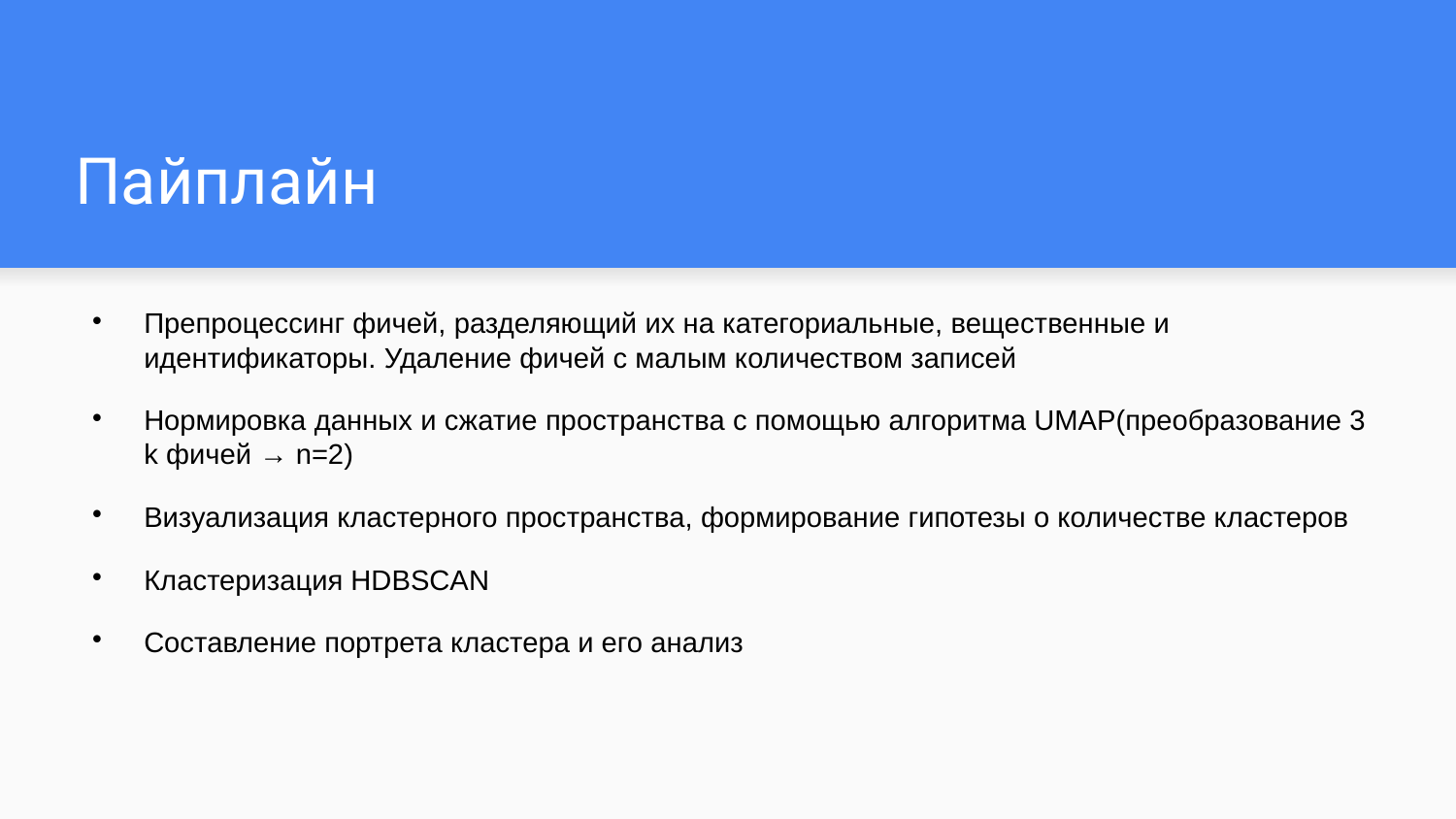

# Пайплайн
Препроцессинг фичей, разделяющий их на категориальные, вещественные и идентификаторы. Удаление фичей с малым количеством записей
Нормировка данных и сжатие пространства с помощью алгоритма UMAP(преобразование 3  k фичей → n=2)
Визуализация кластерного пространства, формирование гипотезы о количестве кластеров
Кластеризация HDBSCAN
Cоставление портрета кластера и его анализ